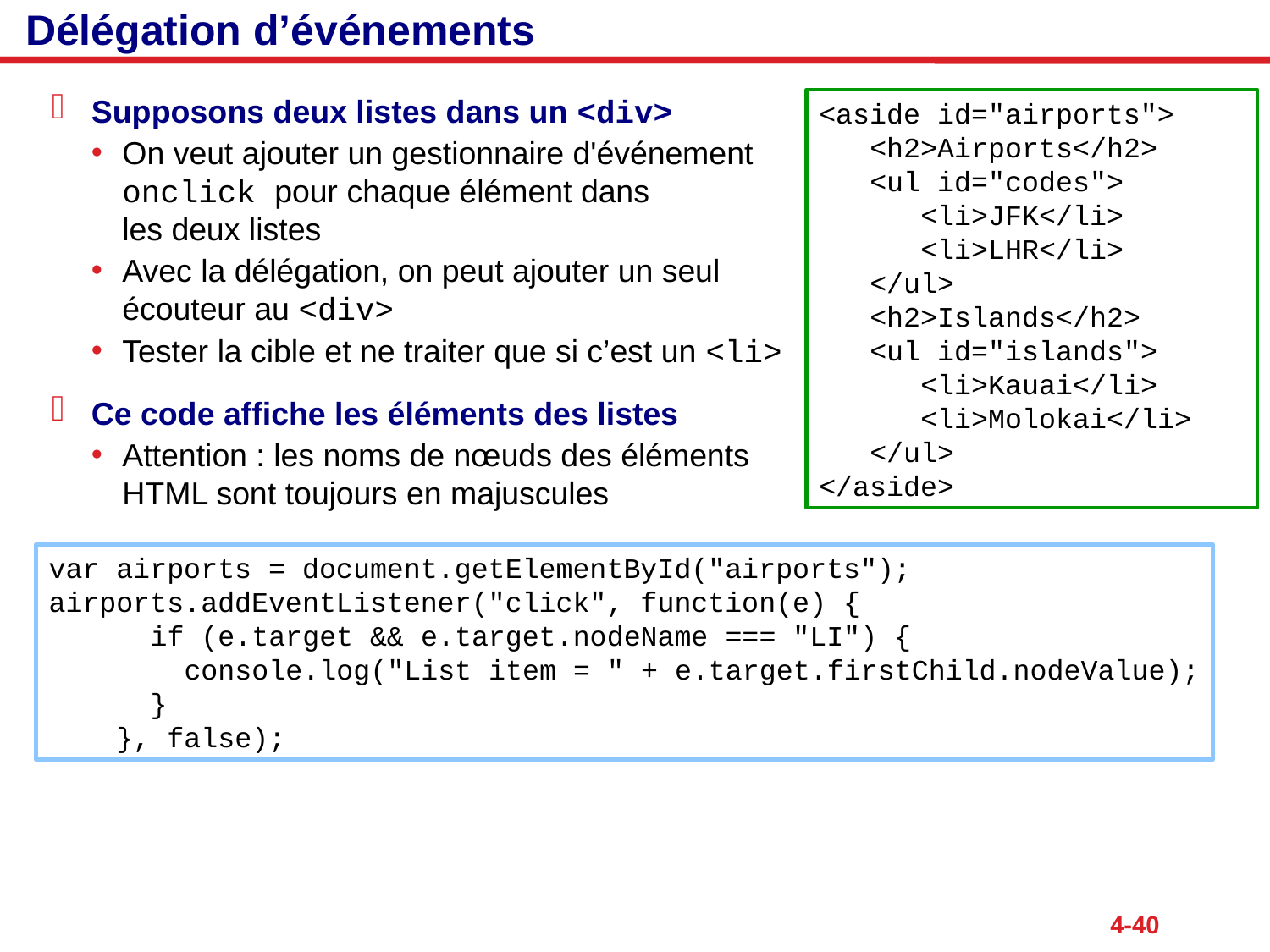

# Délégation d’événements
Supposons deux listes dans un <div>
On veut ajouter un gestionnaire d'événement
onclick pour chaque élément dans
les deux listes
Avec la délégation, on peut ajouter un seul
écouteur au <div>
Tester la cible et ne traiter que si c’est un <li>
Ce code affiche les éléments des listes
Attention : les noms de nœuds des éléments
HTML sont toujours en majuscules
<aside id="airports">
   <h2>Airports</h2>
   <ul id="codes">
      <li>JFK</li>
      <li>LHR</li>
   </ul>
   <h2>Islands</h2>
   <ul id="islands">
      <li>Kauai</li>
      <li>Molokai</li>
   </ul>
</aside>
var airports = document.getElementById("airports");
airports.addEventListener("click", function(e) {
      if (e.target && e.target.nodeName === "LI") {
        console.log("List item = " + e.target.firstChild.nodeValue);
      }
    }, false);